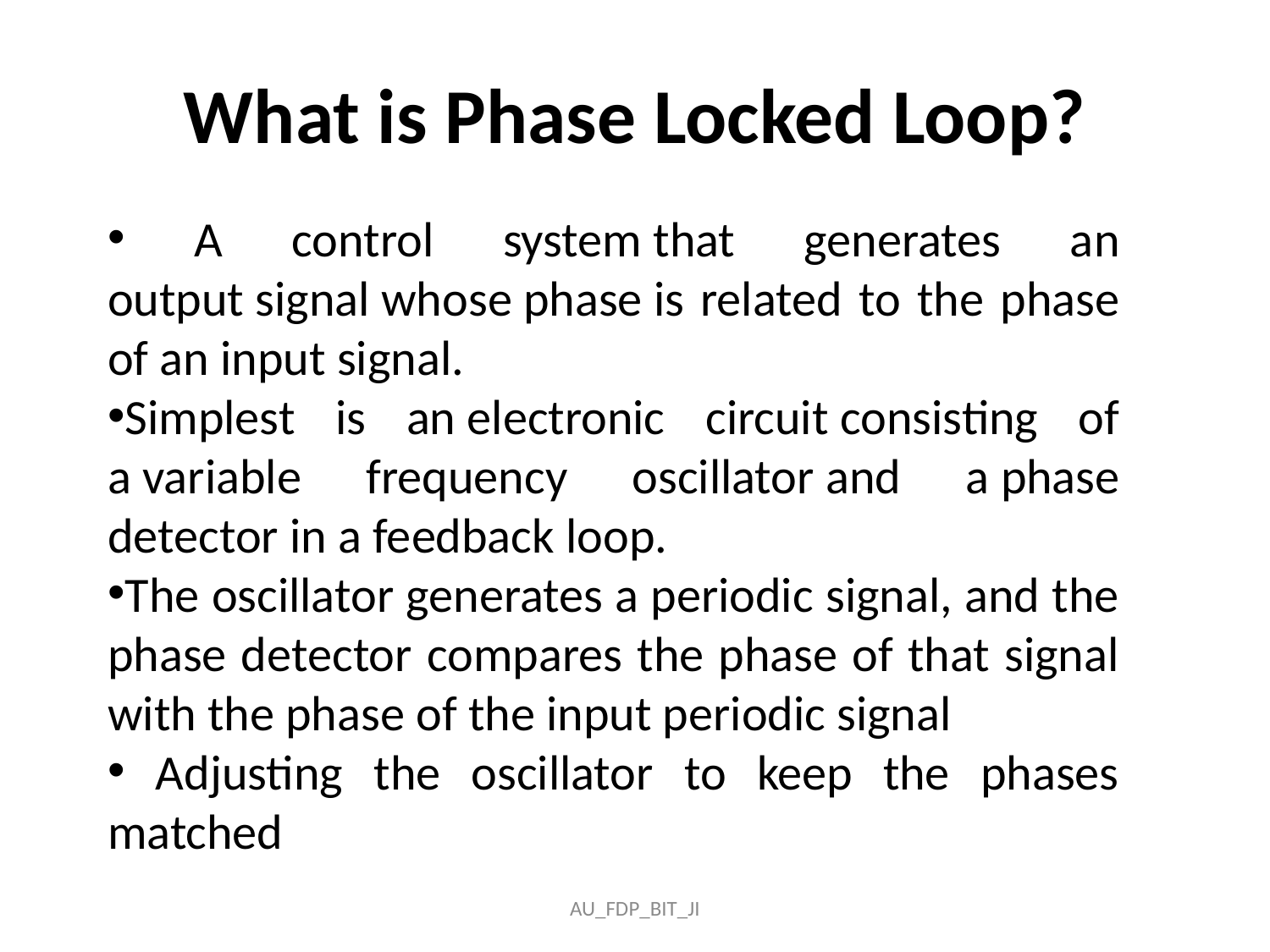

# What is Phase Locked Loop?
 A control system that generates an output signal whose phase is related to the phase of an input signal.
Simplest is an electronic circuit consisting of a variable frequency oscillator and a phase detector in a feedback loop.
The oscillator generates a periodic signal, and the phase detector compares the phase of that signal with the phase of the input periodic signal
 Adjusting the oscillator to keep the phases matched
AU_FDP_BIT_JI